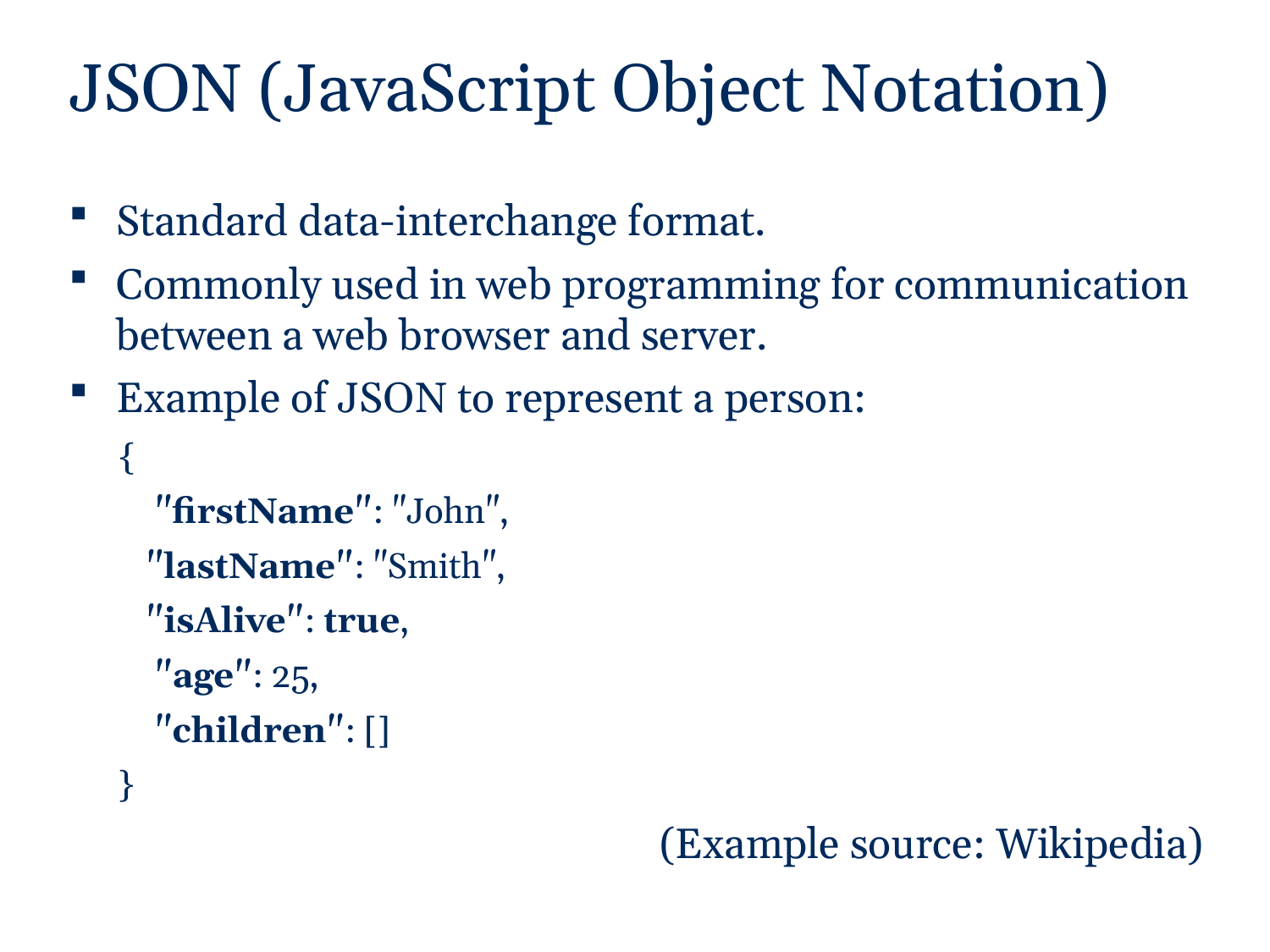

# JSON (JavaScript Object Notation)
Standard data-interchange format.
Commonly used in web programming for communication between a web browser and server.
Example of JSON to represent a person:
{
    "firstName": "John",
   "lastName": "Smith",
   "isAlive": true,
    "age": 25,
    "children": []
}
 (Example source: Wikipedia)
5